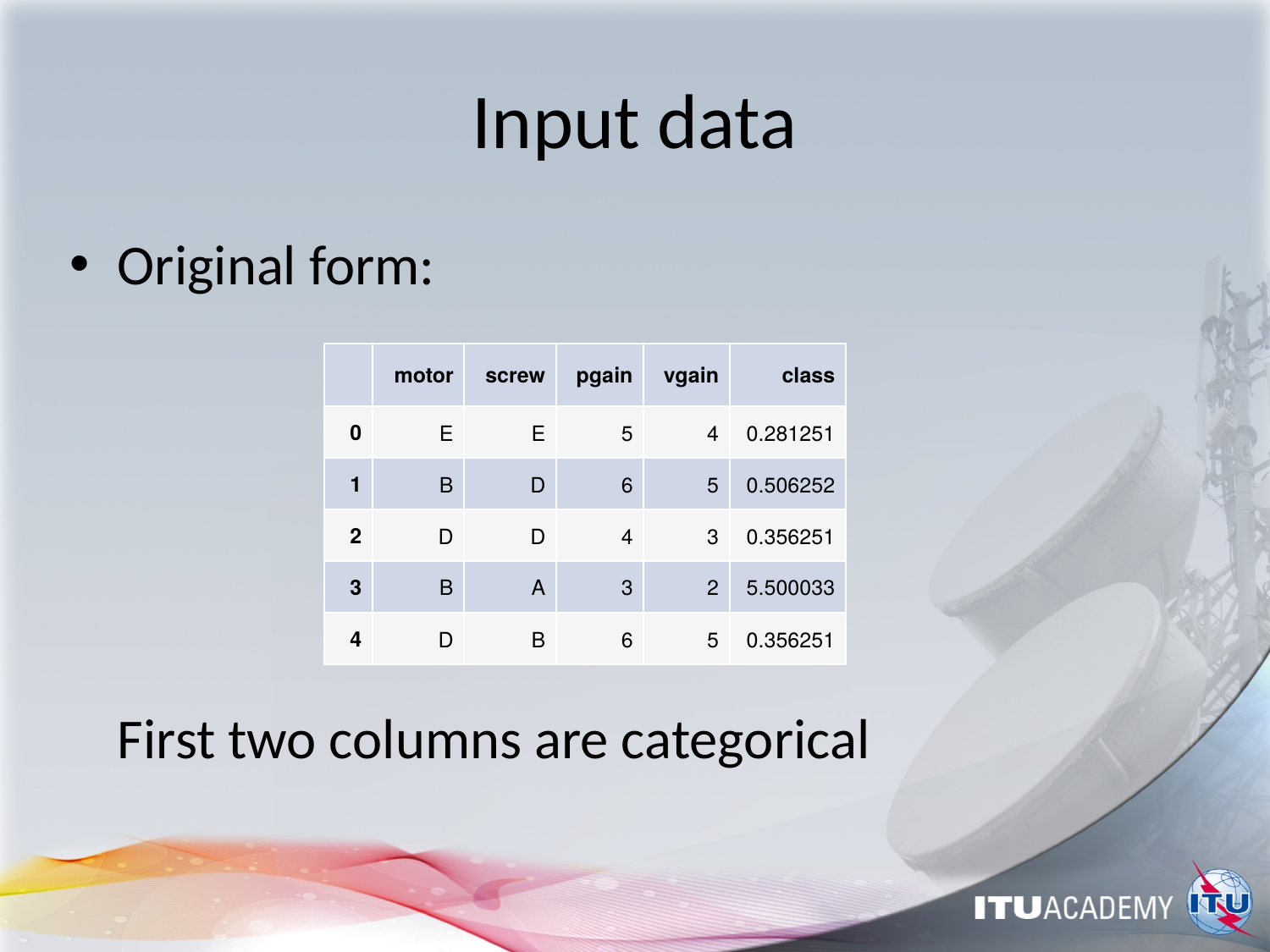

# Input data
Original form:
First two columns are categorical
|  | motor | screw | pgain | vgain | class |
| --- | --- | --- | --- | --- | --- |
| 0 | E | E | 5 | 4 | 0.281251 |
| 1 | B | D | 6 | 5 | 0.506252 |
| 2 | D | D | 4 | 3 | 0.356251 |
| 3 | B | A | 3 | 2 | 5.500033 |
| 4 | D | B | 6 | 5 | 0.356251 |